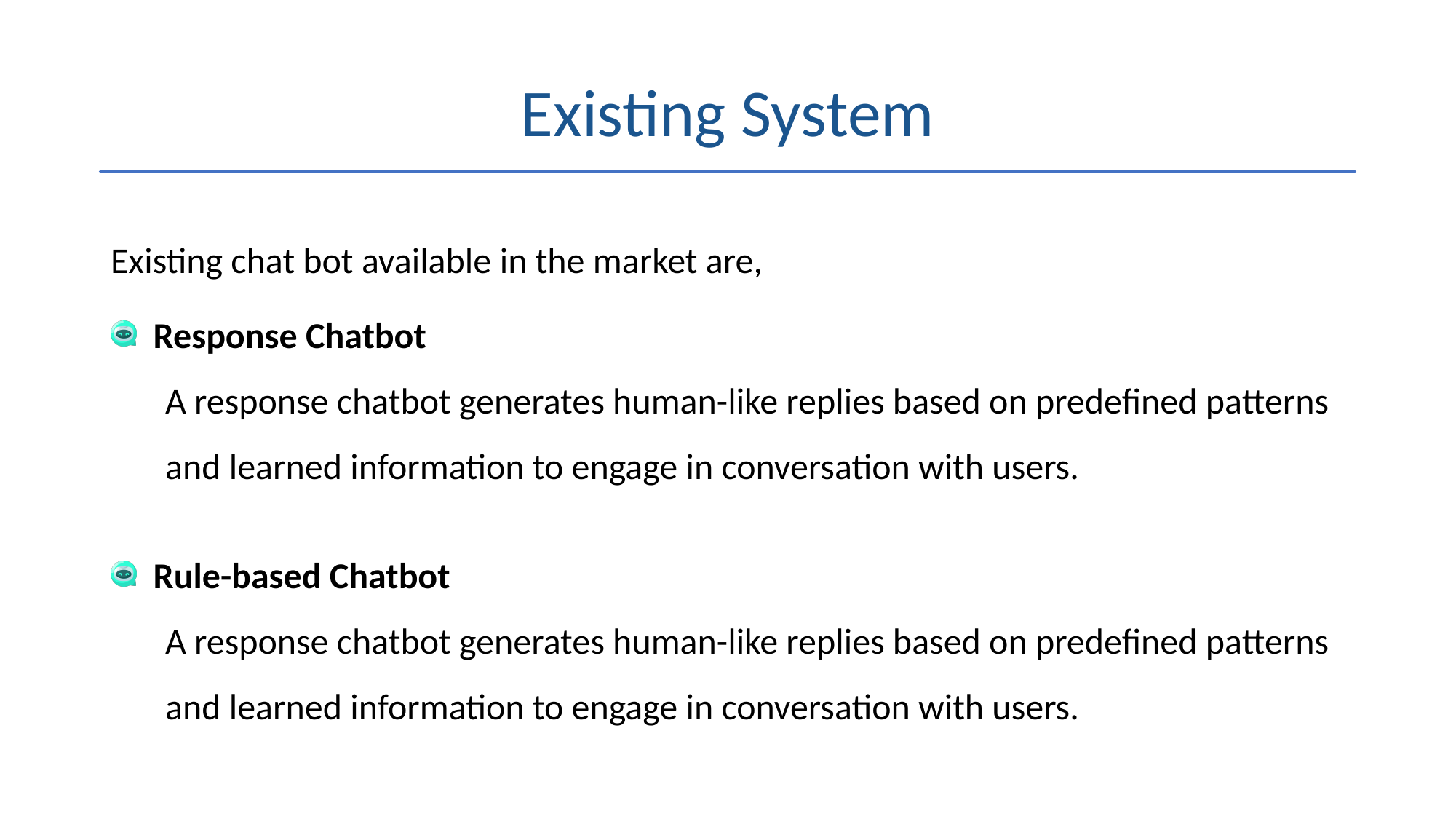

# Existing System
Existing chat bot available in the market are,
Response Chatbot
A response chatbot generates human-like replies based on predefined patterns and learned information to engage in conversation with users.

Rule-based Chatbot
A response chatbot generates human-like replies based on predefined patterns and learned information to engage in conversation with users.